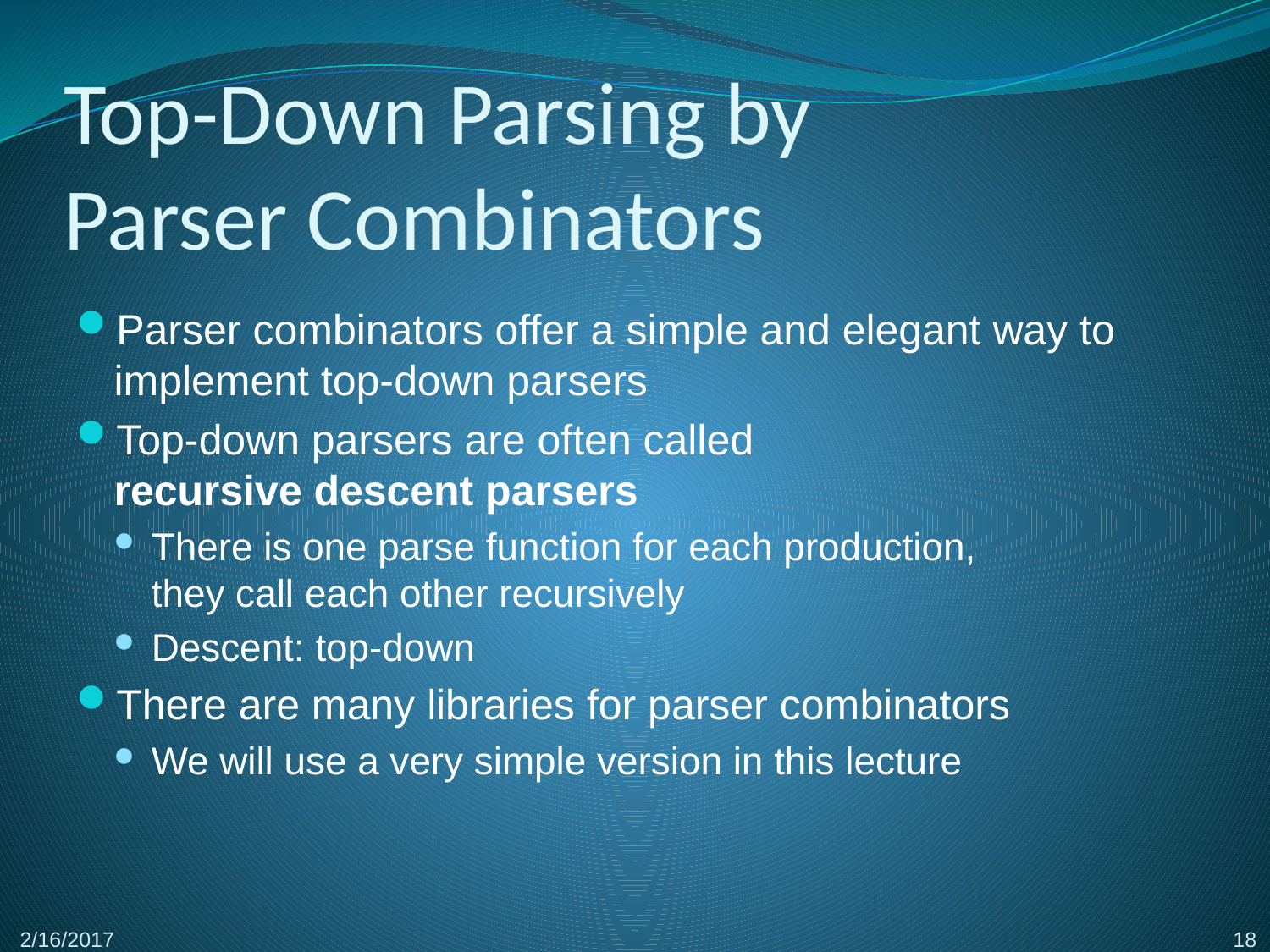

# Top-Down Parsing by Parser Combinators
Parser combinators offer a simple and elegant way to implement top-down parsers
Top-down parsers are often called
recursive descent parsers
There is one parse function for each production,
they call each other recursively
Descent: top-down
There are many libraries for parser combinators
We will use a very simple version in this lecture
18
2/16/2017